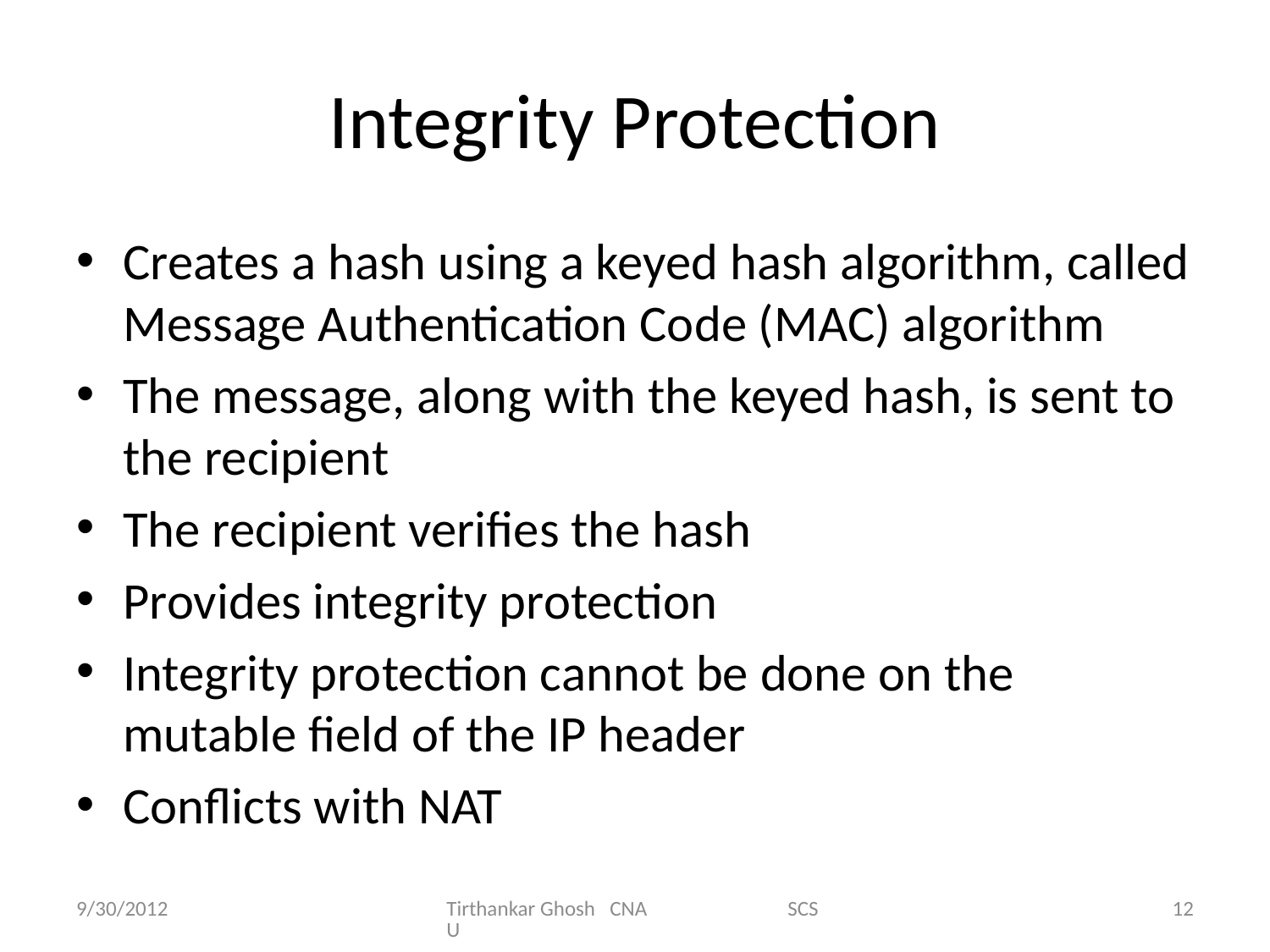

# Integrity Protection
Creates a hash using a keyed hash algorithm, called Message Authentication Code (MAC) algorithm
The message, along with the keyed hash, is sent to the recipient
The recipient verifies the hash
Provides integrity protection
Integrity protection cannot be done on the mutable field of the IP header
Conflicts with NAT
9/30/2012
Tirthankar Ghosh   CNA                             SCSU
12